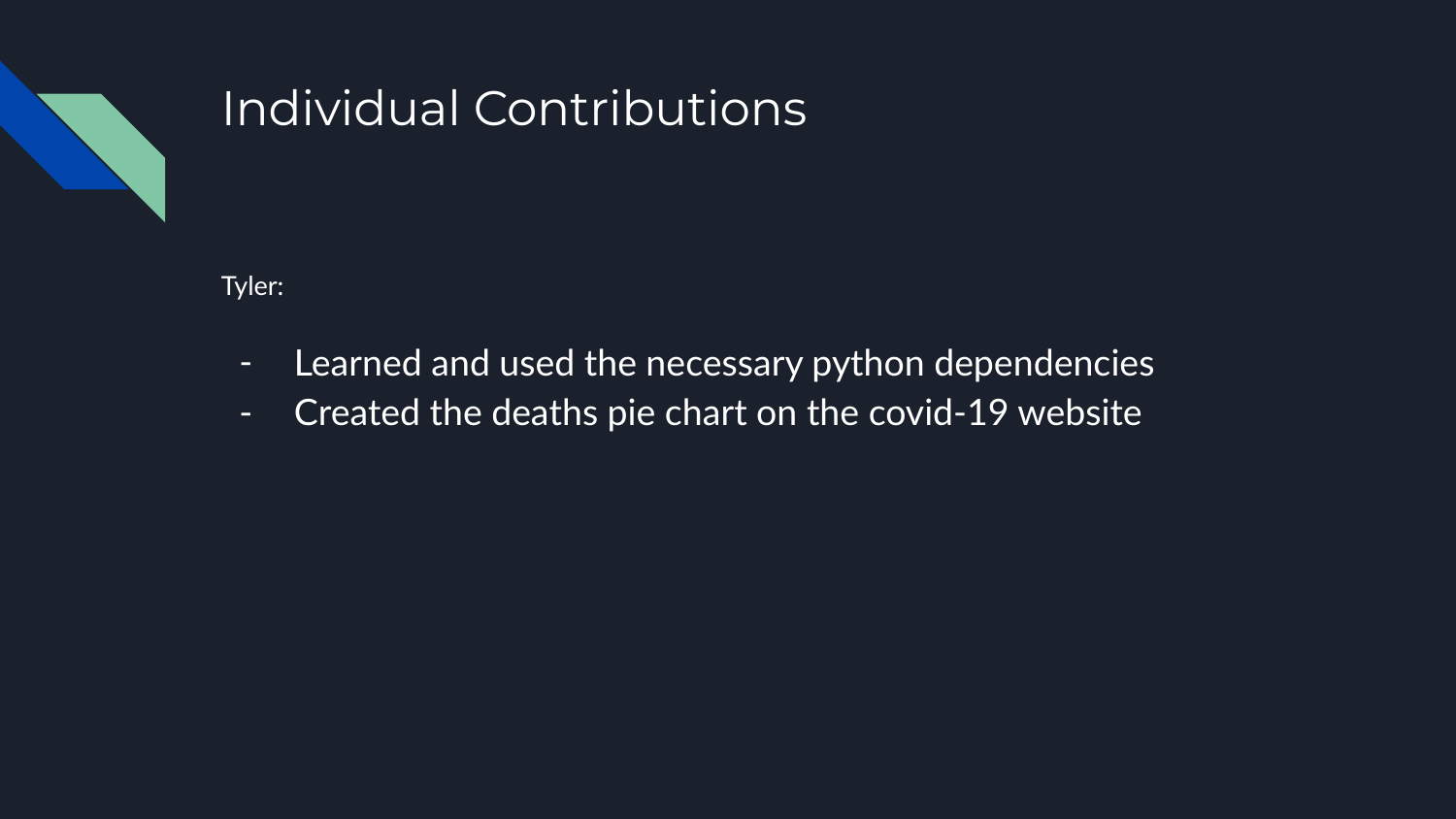

# Individual Contributions
Tyler:
Learned and used the necessary python dependencies
Created the deaths pie chart on the covid-19 website